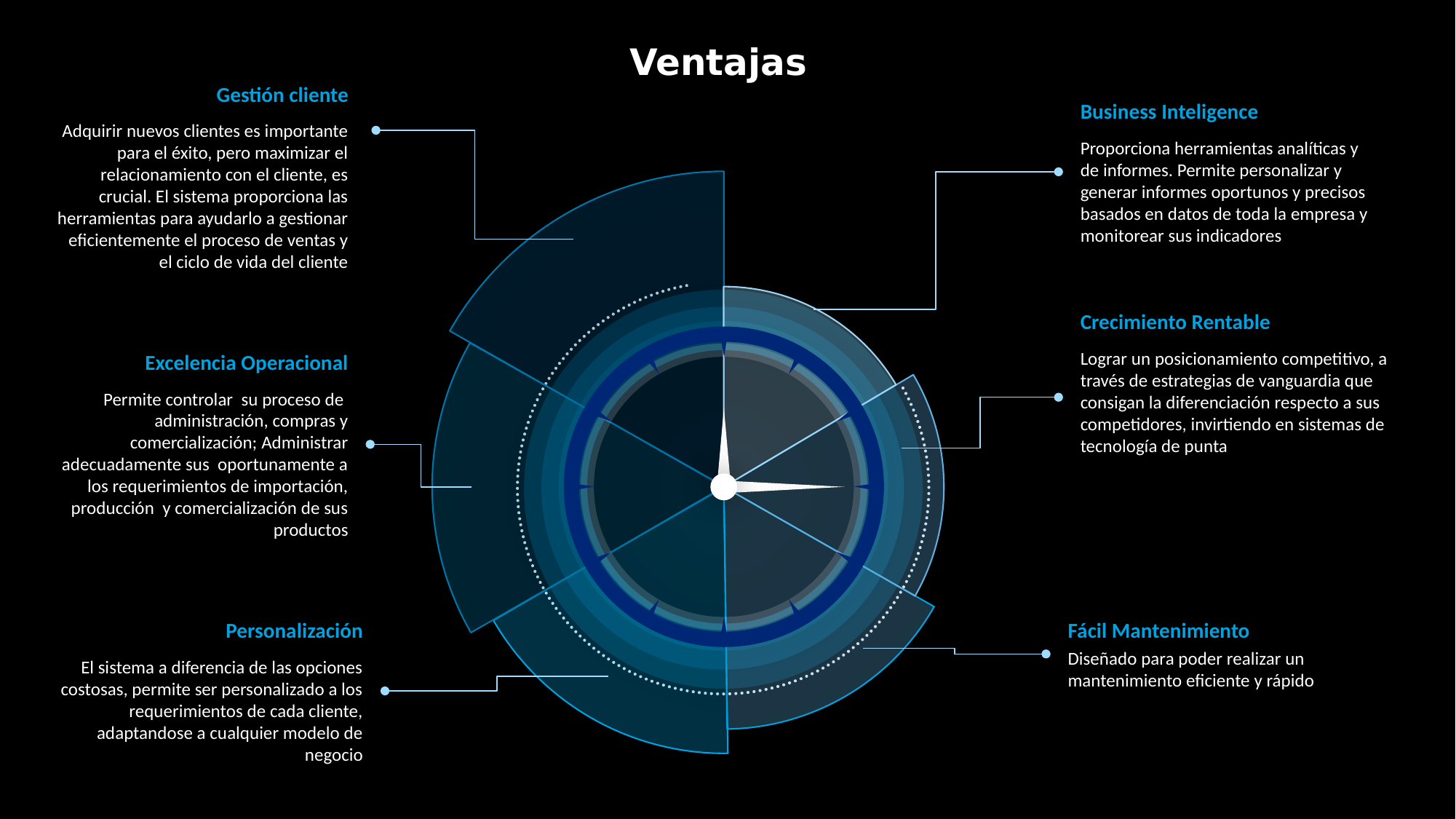

Ventajas
Gestión cliente
Adquirir nuevos clientes es importante para el éxito, pero maximizar el relacionamiento con el cliente, es crucial. El sistema proporciona las herramientas para ayudarlo a gestionar eficientemente el proceso de ventas y el ciclo de vida del cliente
Business Inteligence
Proporciona herramientas analíticas y de informes. Permite personalizar y generar informes oportunos y precisos basados en datos de toda la empresa y monitorear sus indicadores

Crecimiento Rentable
Lograr un posicionamiento competitivo, a través de estrategias de vanguardia que consigan la diferenciación respecto a sus competidores, invirtiendo en sistemas de tecnología de punta

Excelencia Operacional
Permite controlar  su proceso de  administración, compras y comercialización; Administrar adecuadamente sus  oportunamente a los requerimientos de importación, producción  y comercialización de sus productos

Personalización
El sistema a diferencia de las opciones costosas, permite ser personalizado a los requerimientos de cada cliente, adaptandose a cualquier modelo de negocio
Fácil Mantenimiento
Diseñado para poder realizar un mantenimiento eficiente y rápido